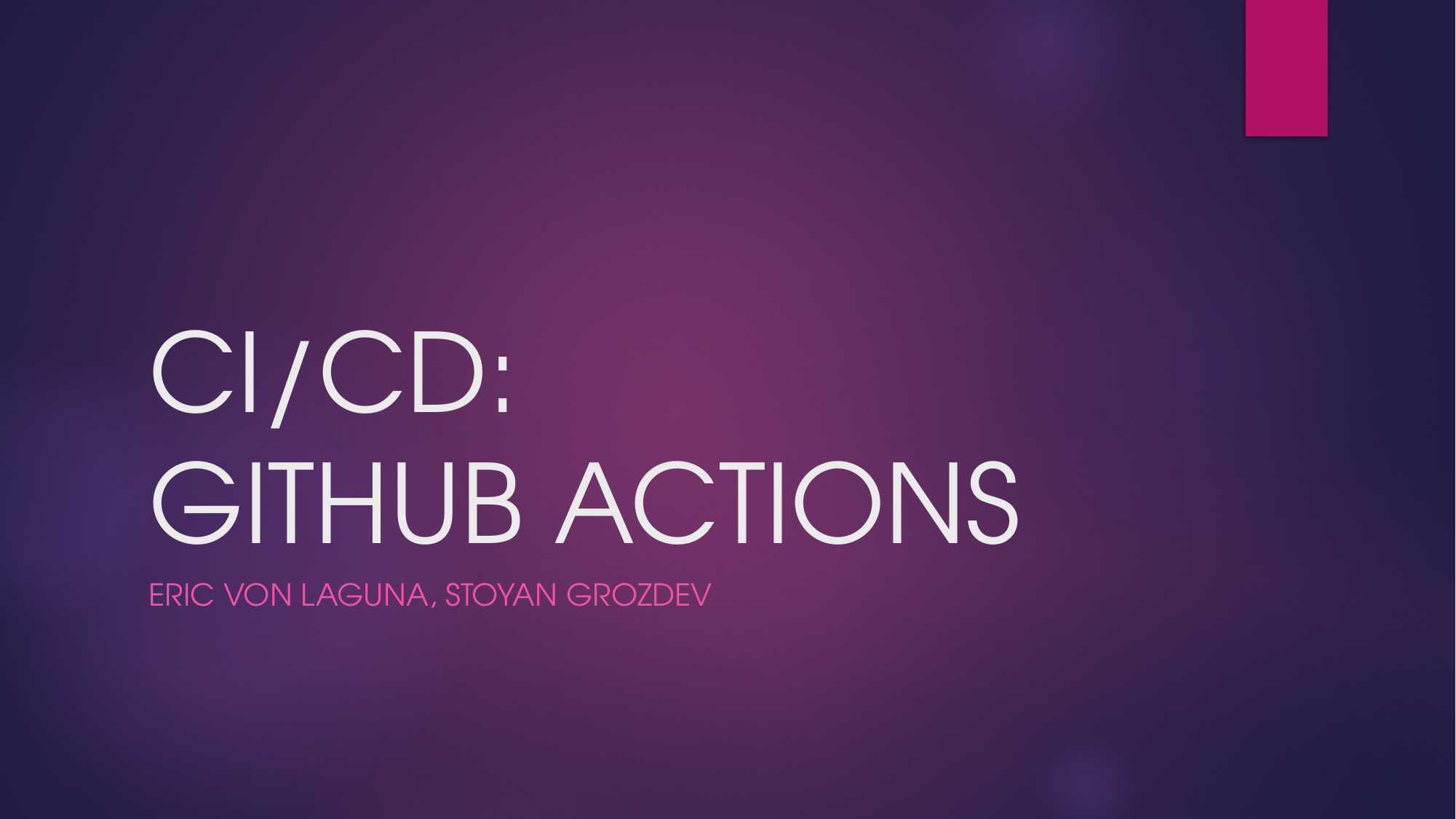

# CI/CD: GITHUB ACTIONS
ERIC VON LAGUNA, Stoyan Grozdev